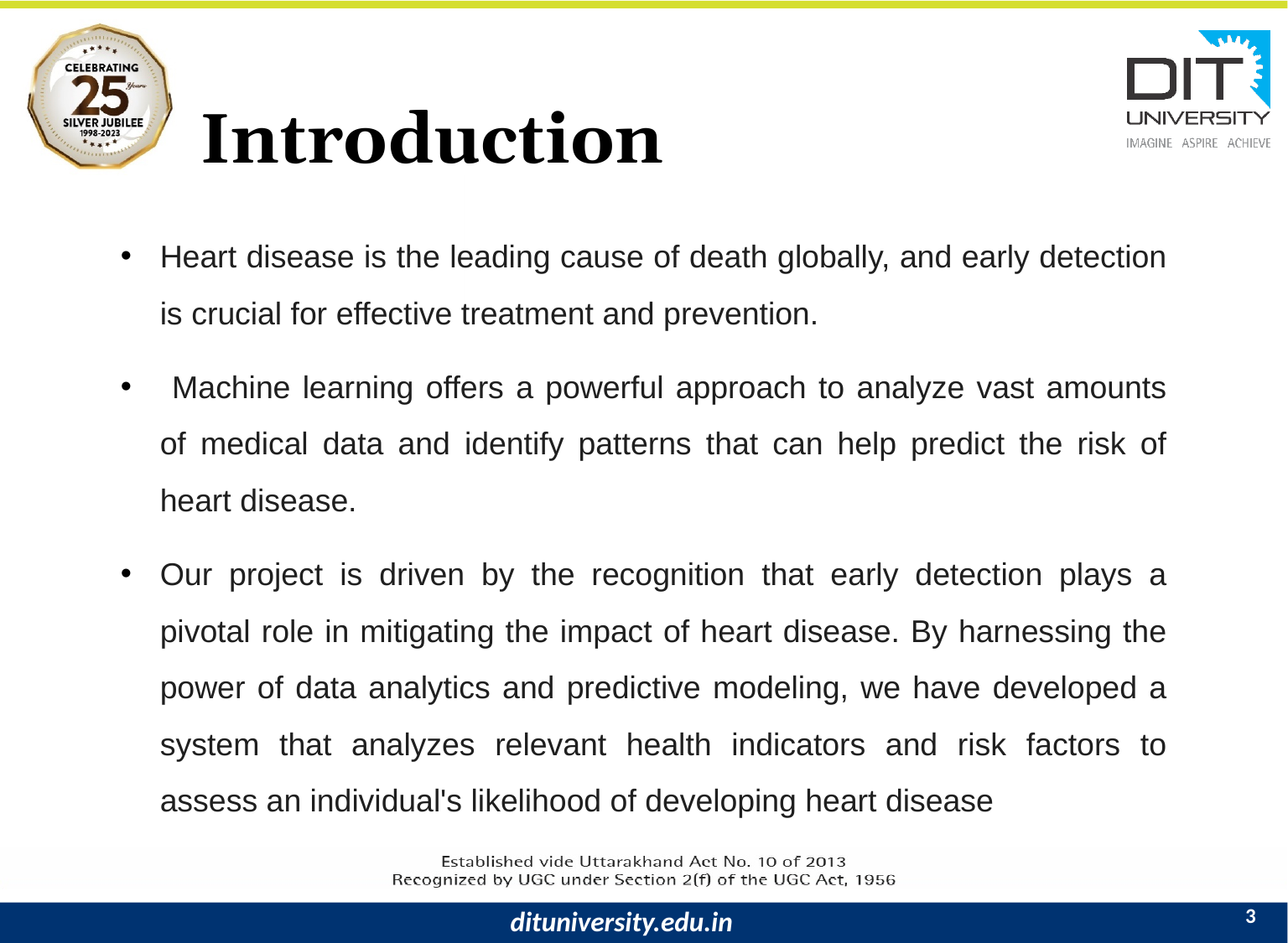

# Introduction
Heart disease is the leading cause of death globally, and early detection is crucial for effective treatment and prevention.
 Machine learning offers a powerful approach to analyze vast amounts of medical data and identify patterns that can help predict the risk of heart disease.
Our project is driven by the recognition that early detection plays a pivotal role in mitigating the impact of heart disease. By harnessing the power of data analytics and predictive modeling, we have developed a system that analyzes relevant health indicators and risk factors to assess an individual's likelihood of developing heart disease
3